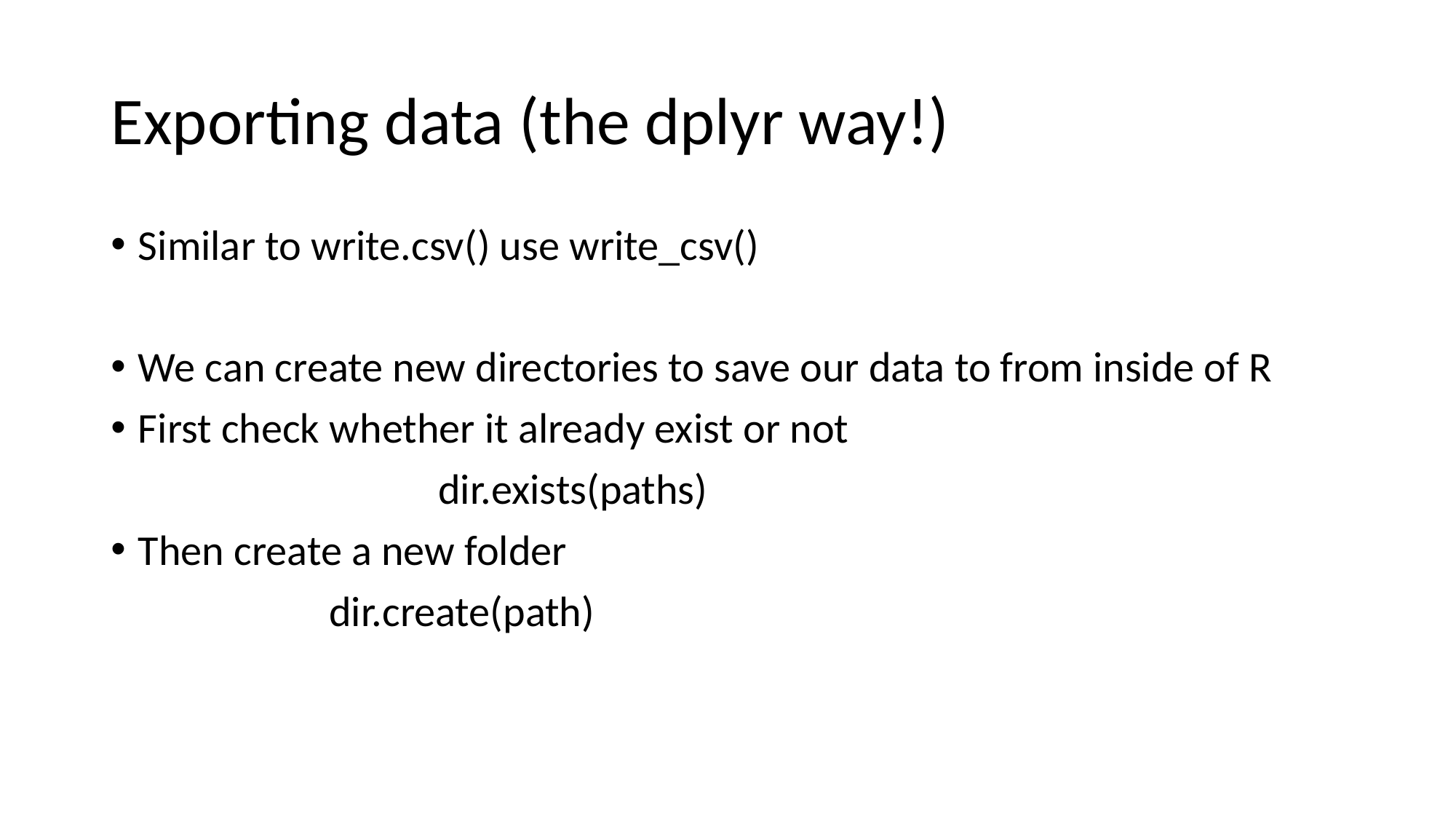

# Exporting data (the dplyr way!)
Similar to write.csv() use write_csv()

We can create new directories to save our data to from inside of R
First check whether it already exist or not
			dir.exists(paths)
Then create a new folder
		dir.create(path)